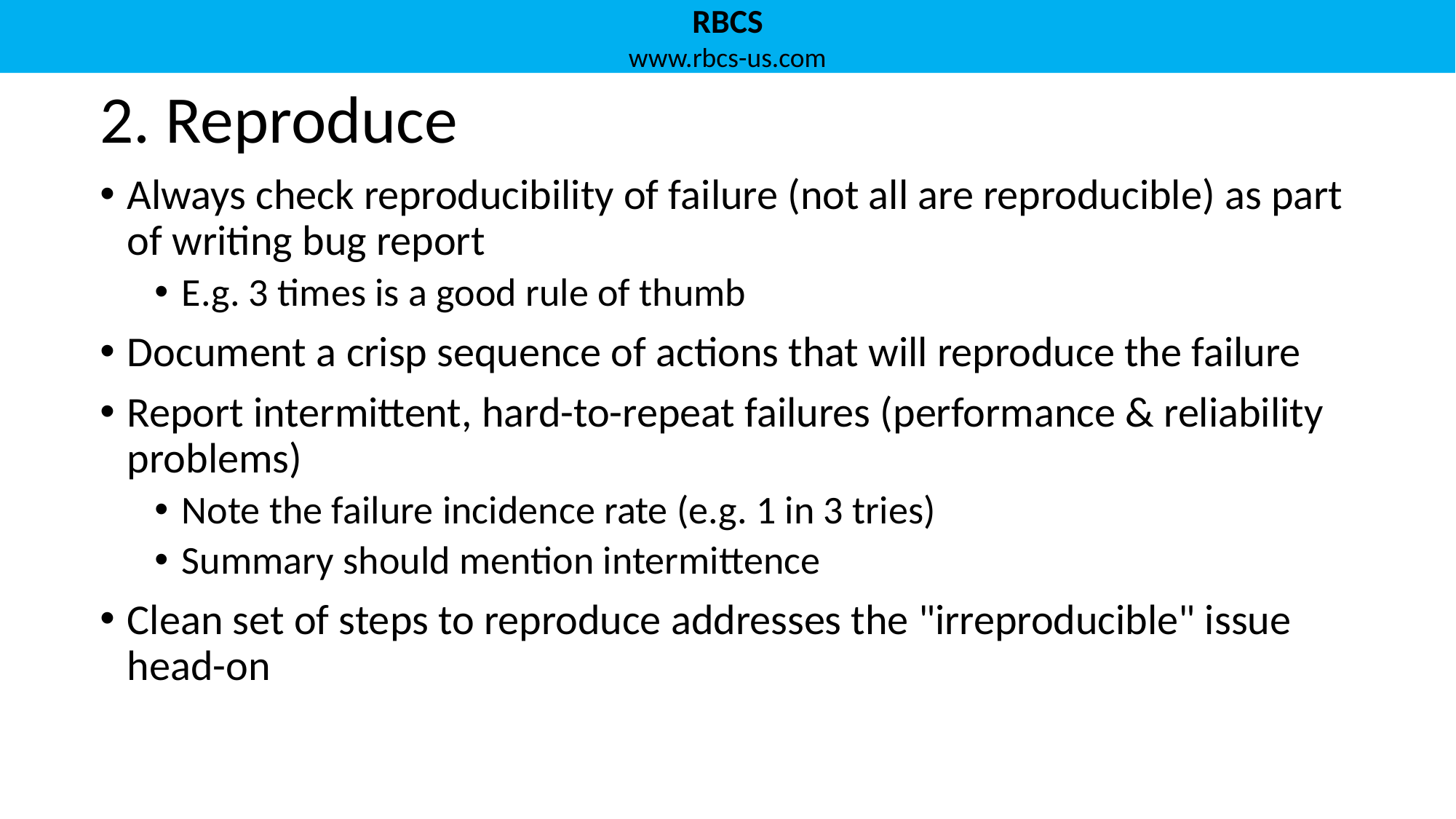

# 2. Reproduce
Always check reproducibility of failure (not all are reproducible) as part of writing bug report
E.g. 3 times is a good rule of thumb
Document a crisp sequence of actions that will reproduce the failure
Report intermittent, hard-to-repeat failures (performance & reliability problems)
Note the failure incidence rate (e.g. 1 in 3 tries)
Summary should mention intermittence
Clean set of steps to reproduce addresses the "irreproducible" issue head-on